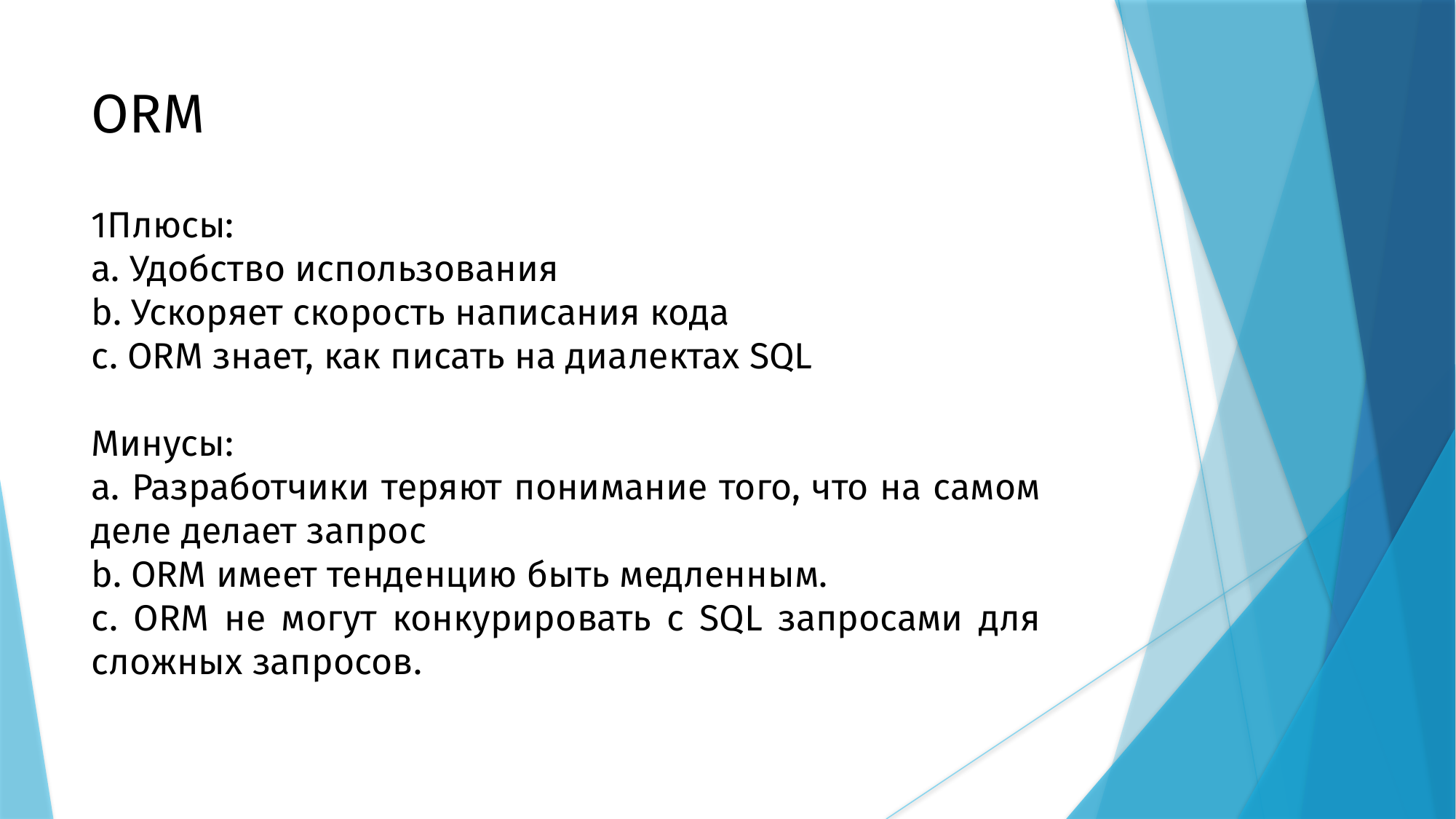

ORM
1Плюсы:
a. Удобство использования
b. Ускоряет скорость написания кода
c. ORM знает, как писать на диалектах SQL

Минусы:
a. Разработчики теряют понимание того, что на самом деле делает запрос
b. ORM имеет тенденцию быть медленным.
c. ORM не могут конкурировать с SQL запросами для сложных запросов.